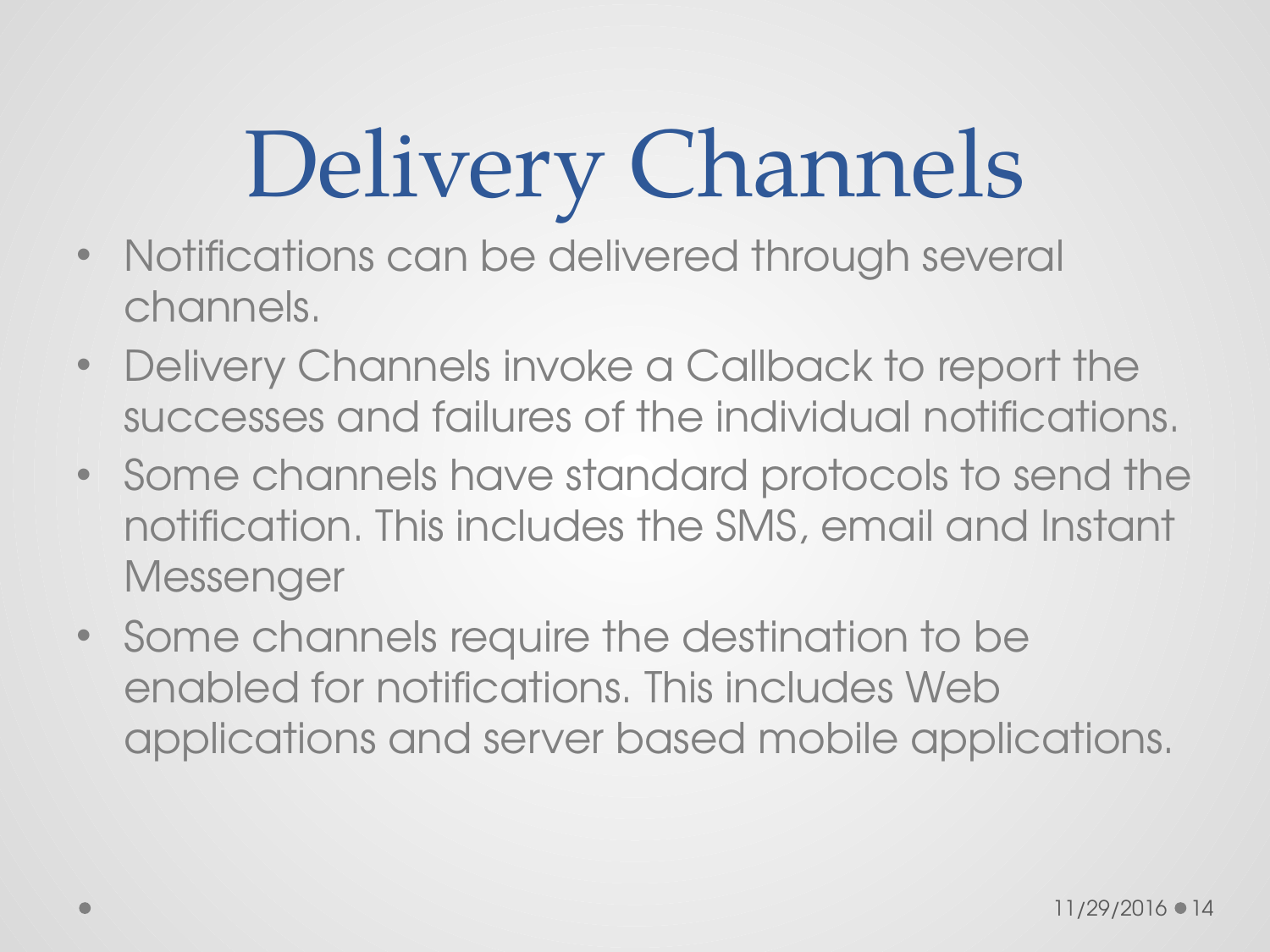

# Delivery Channels
Notifications can be delivered through several channels.
Delivery Channels invoke a Callback to report the successes and failures of the individual notifications.
Some channels have standard protocols to send the notification. This includes the SMS, email and Instant Messenger
Some channels require the destination to be enabled for notifications. This includes Web applications and server based mobile applications.
11/29/2016
14